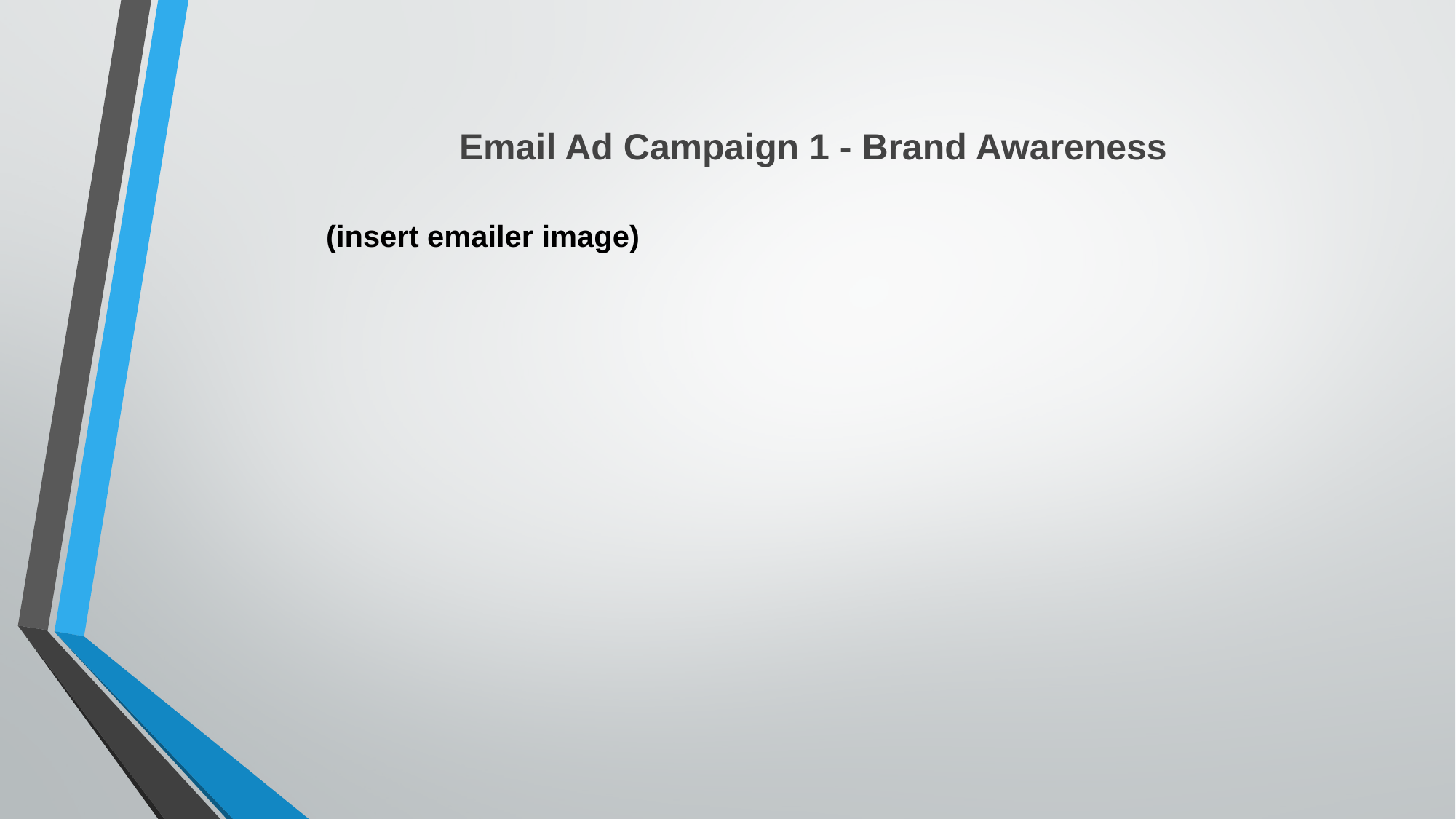

Email Ad Campaign 1 - Brand Awareness

(insert emailer image)